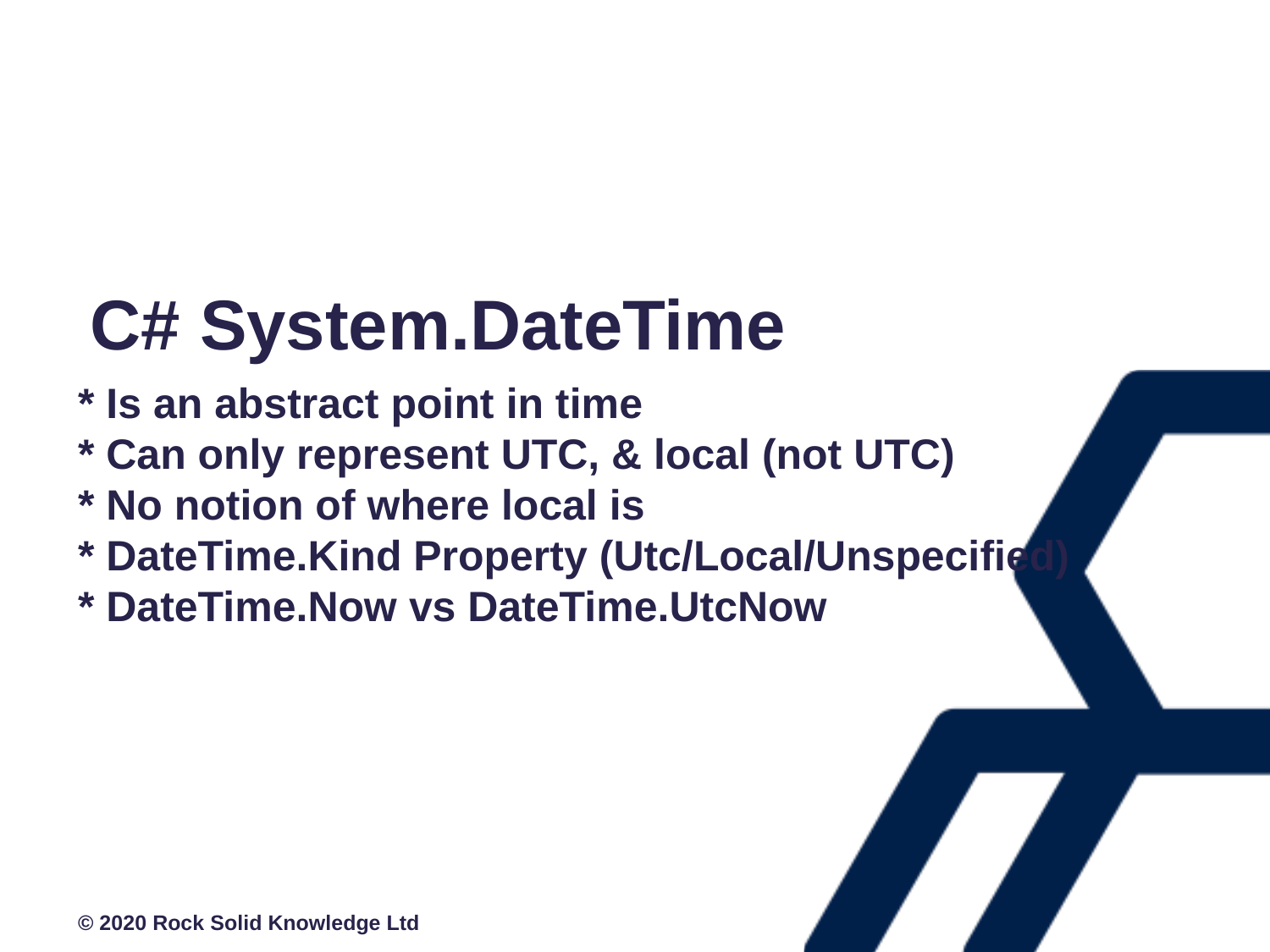

C# System.DateTime
# * Is an abstract point in time * Can only represent UTC, & local (not UTC) * No notion of where local is * DateTime.Kind Property (Utc/Local/Unspecified) * DateTime.Now vs DateTime.UtcNow